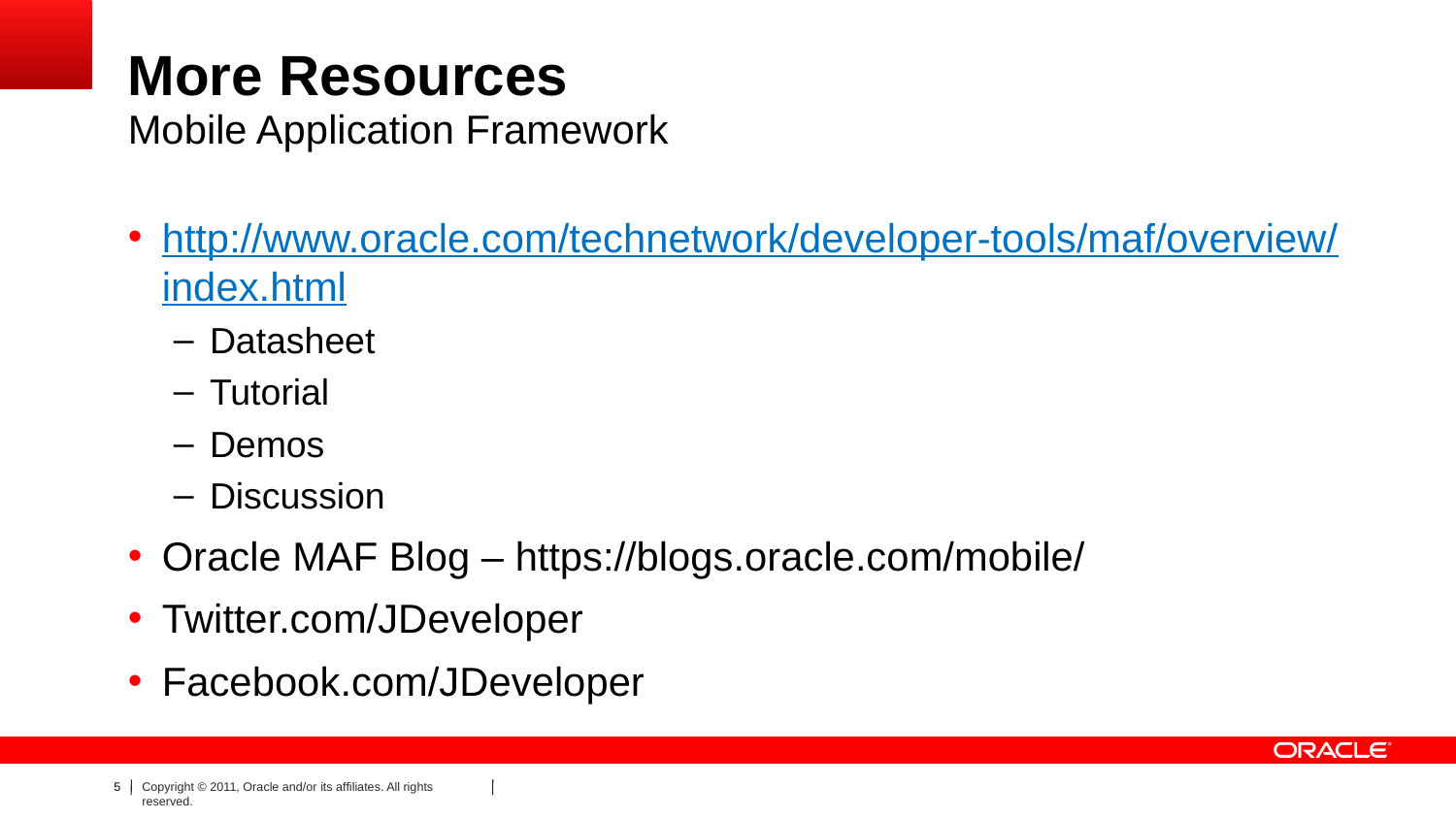

# More Resources
Mobile Application Framework
http://www.oracle.com/technetwork/developer-tools/maf/overview/index.html
Datasheet
Tutorial
Demos
Discussion
Oracle MAF Blog – https://blogs.oracle.com/mobile/
Twitter.com/JDeveloper
Facebook.com/JDeveloper